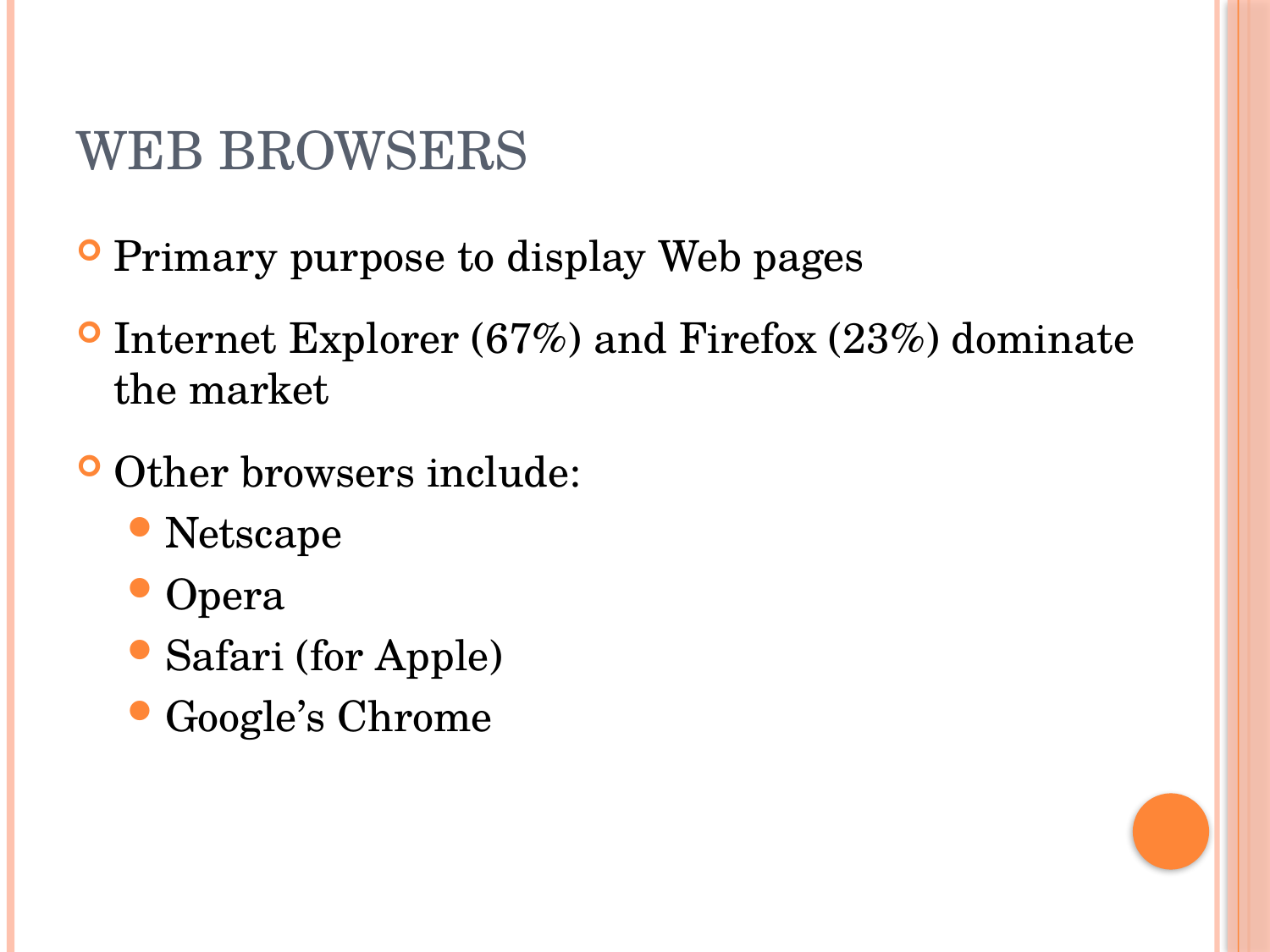

# Web Browsers
Primary purpose to display Web pages
Internet Explorer (67%) and Firefox (23%) dominate the market
Other browsers include:
Netscape
Opera
Safari (for Apple)
Google’s Chrome